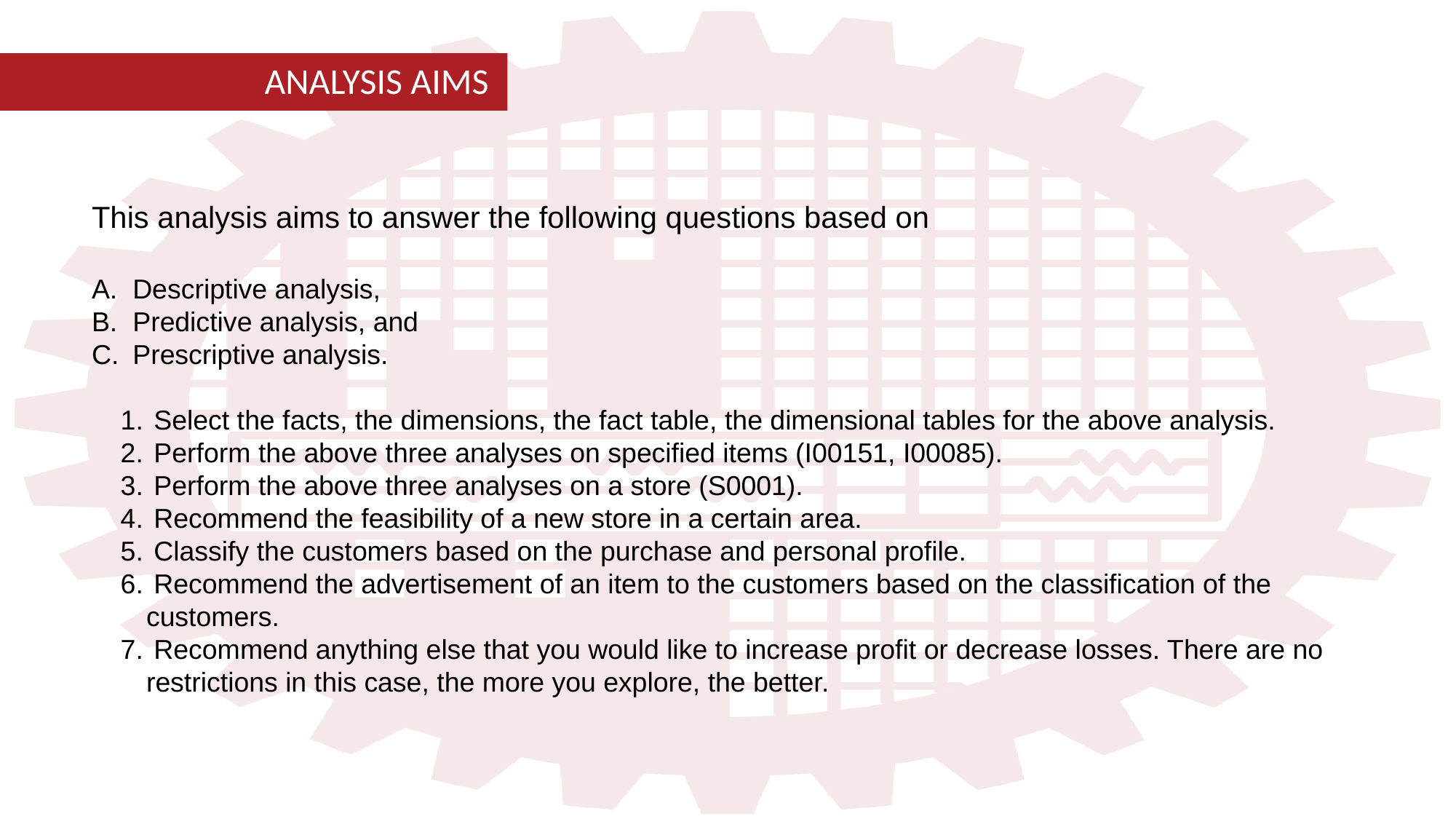

ANALYSIS AIMS

This analysis aims to answer the following questions based on

Descriptive analysis,
Predictive analysis, and
Prescriptive analysis.
 Select the facts, the dimensions, the fact table, the dimensional tables for the above analysis.
 Perform the above three analyses on specified items (I00151, I00085).
 Perform the above three analyses on a store (S0001).
 Recommend the feasibility of a new store in a certain area.
 Classify the customers based on the purchase and personal profile.
 Recommend the advertisement of an item to the customers based on the classification of the customers.
 Recommend anything else that you would like to increase profit or decrease losses. There are no restrictions in this case, the more you explore, the better.